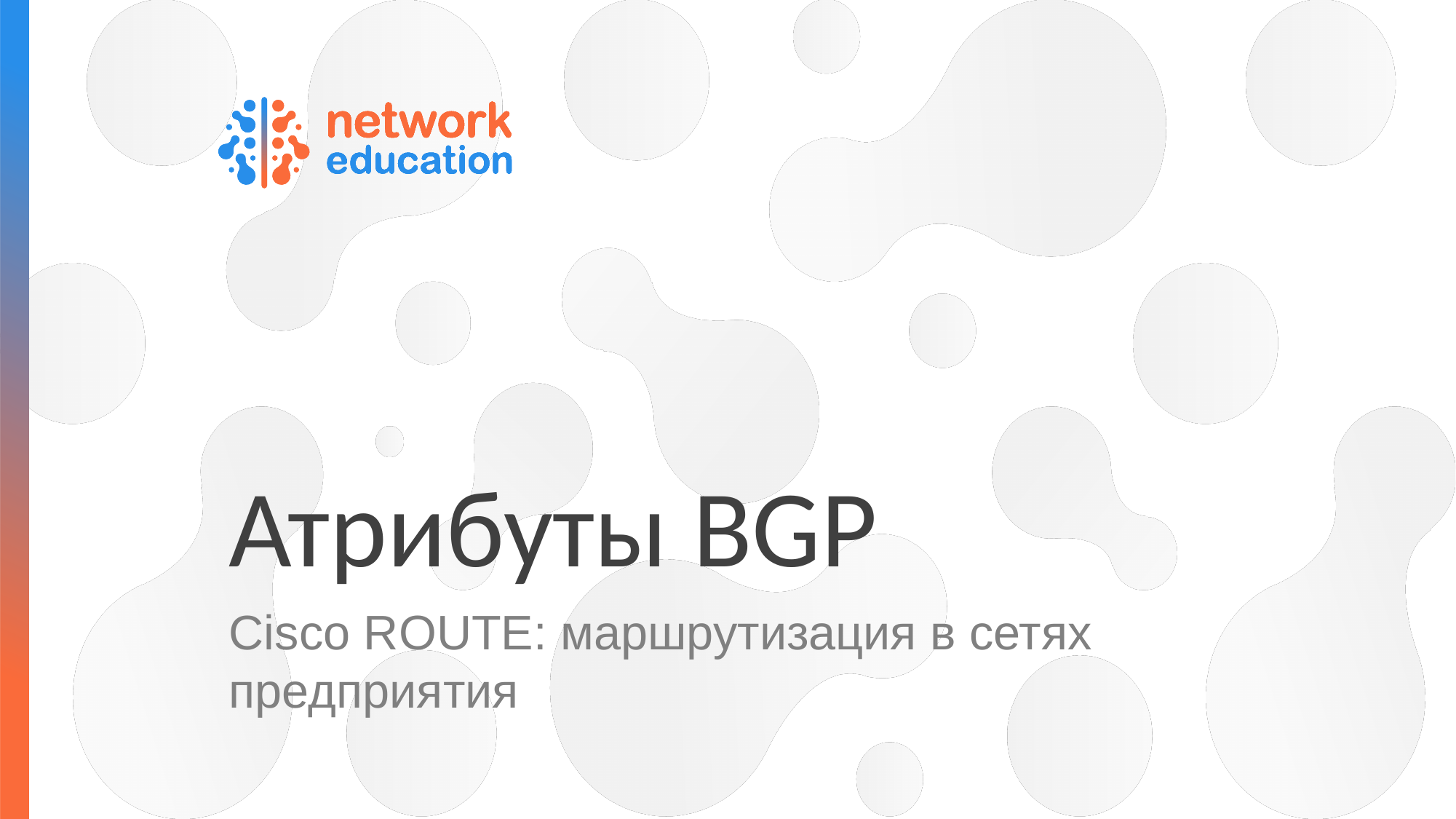

# Атрибуты BGP
Cisco ROUTE: маршрутизация в сетях предприятия